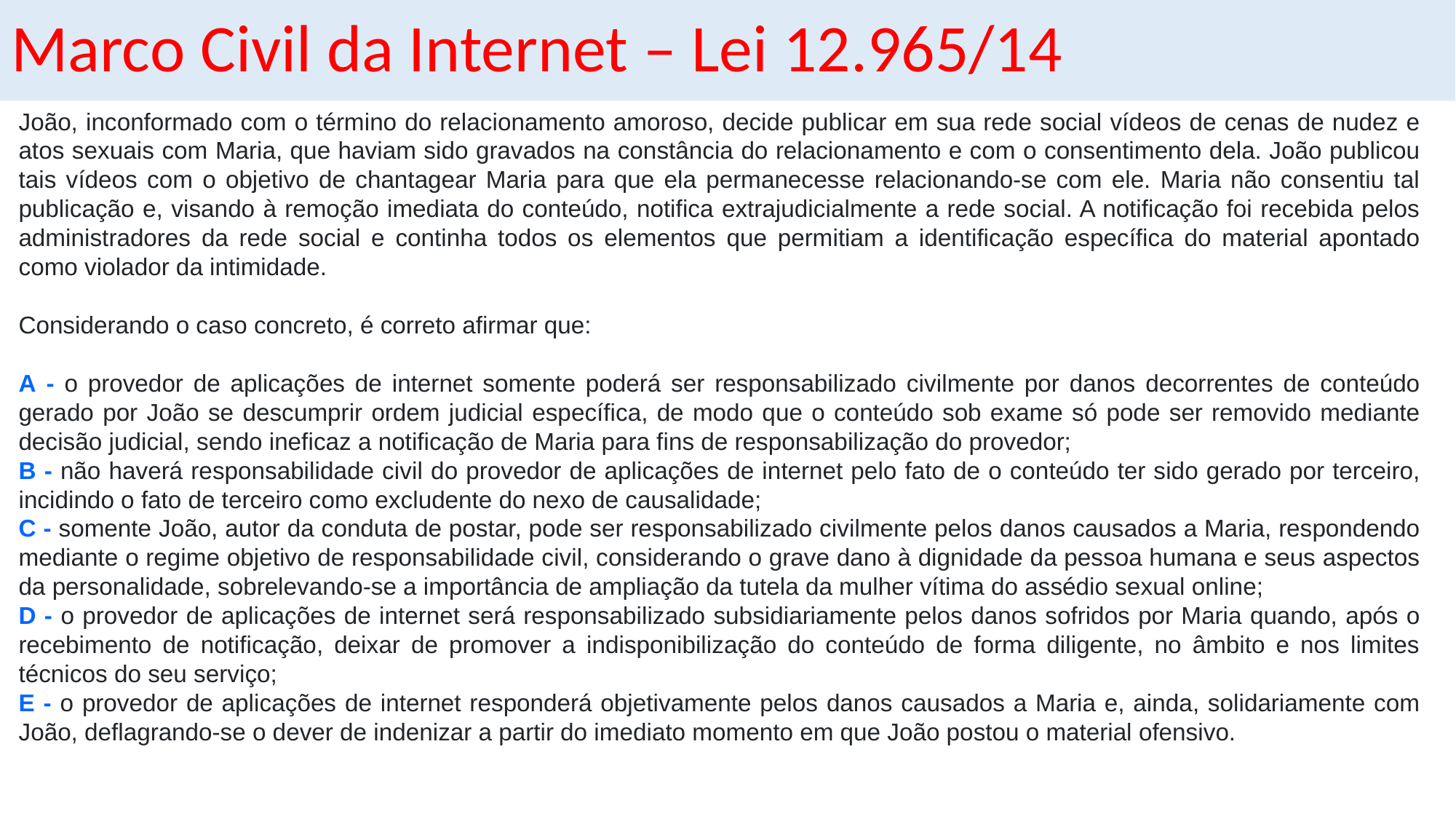

# Marco Civil da Internet – Lei 12.965/14
João, inconformado com o término do relacionamento amoroso, decide publicar em sua rede social vídeos de cenas de nudez e atos sexuais com Maria, que haviam sido gravados na constância do relacionamento e com o consentimento dela. João publicou tais vídeos com o objetivo de chantagear Maria para que ela permanecesse relacionando-se com ele. Maria não consentiu tal publicação e, visando à remoção imediata do conteúdo, notifica extrajudicialmente a rede social. A notificação foi recebida pelos administradores da rede social e continha todos os elementos que permitiam a identificação específica do material apontado como violador da intimidade.
Considerando o caso concreto, é correto afirmar que:

A - o provedor de aplicações de internet somente poderá ser responsabilizado civilmente por danos decorrentes de conteúdo gerado por João se descumprir ordem judicial específica, de modo que o conteúdo sob exame só pode ser removido mediante decisão judicial, sendo ineficaz a notificação de Maria para fins de responsabilização do provedor;
B - não haverá responsabilidade civil do provedor de aplicações de internet pelo fato de o conteúdo ter sido gerado por terceiro, incidindo o fato de terceiro como excludente do nexo de causalidade;
C - somente João, autor da conduta de postar, pode ser responsabilizado civilmente pelos danos causados a Maria, respondendo mediante o regime objetivo de responsabilidade civil, considerando o grave dano à dignidade da pessoa humana e seus aspectos da personalidade, sobrelevando-se a importância de ampliação da tutela da mulher vítima do assédio sexual online;
D - o provedor de aplicações de internet será responsabilizado subsidiariamente pelos danos sofridos por Maria quando, após o recebimento de notificação, deixar de promover a indisponibilização do conteúdo de forma diligente, no âmbito e nos limites técnicos do seu serviço;
E - o provedor de aplicações de internet responderá objetivamente pelos danos causados a Maria e, ainda, solidariamente com João, deflagrando-se o dever de indenizar a partir do imediato momento em que João postou o material ofensivo.